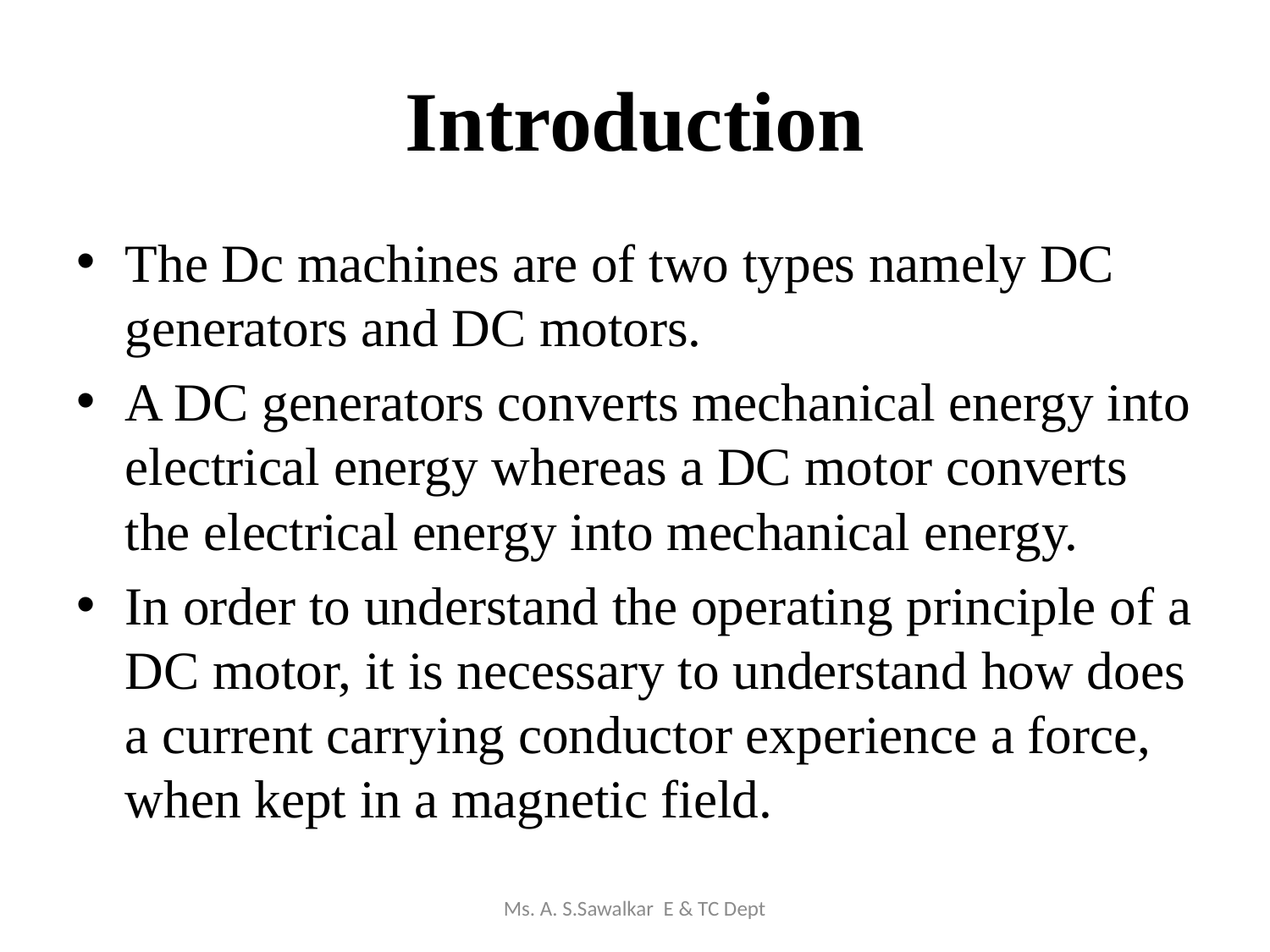

# Introduction
The Dc machines are of two types namely DC generators and DC motors.
A DC generators converts mechanical energy into electrical energy whereas a DC motor converts the electrical energy into mechanical energy.
In order to understand the operating principle of a DC motor, it is necessary to understand how does a current carrying conductor experience a force, when kept in a magnetic field.
Ms. A. S.Sawalkar  E & TC Dept